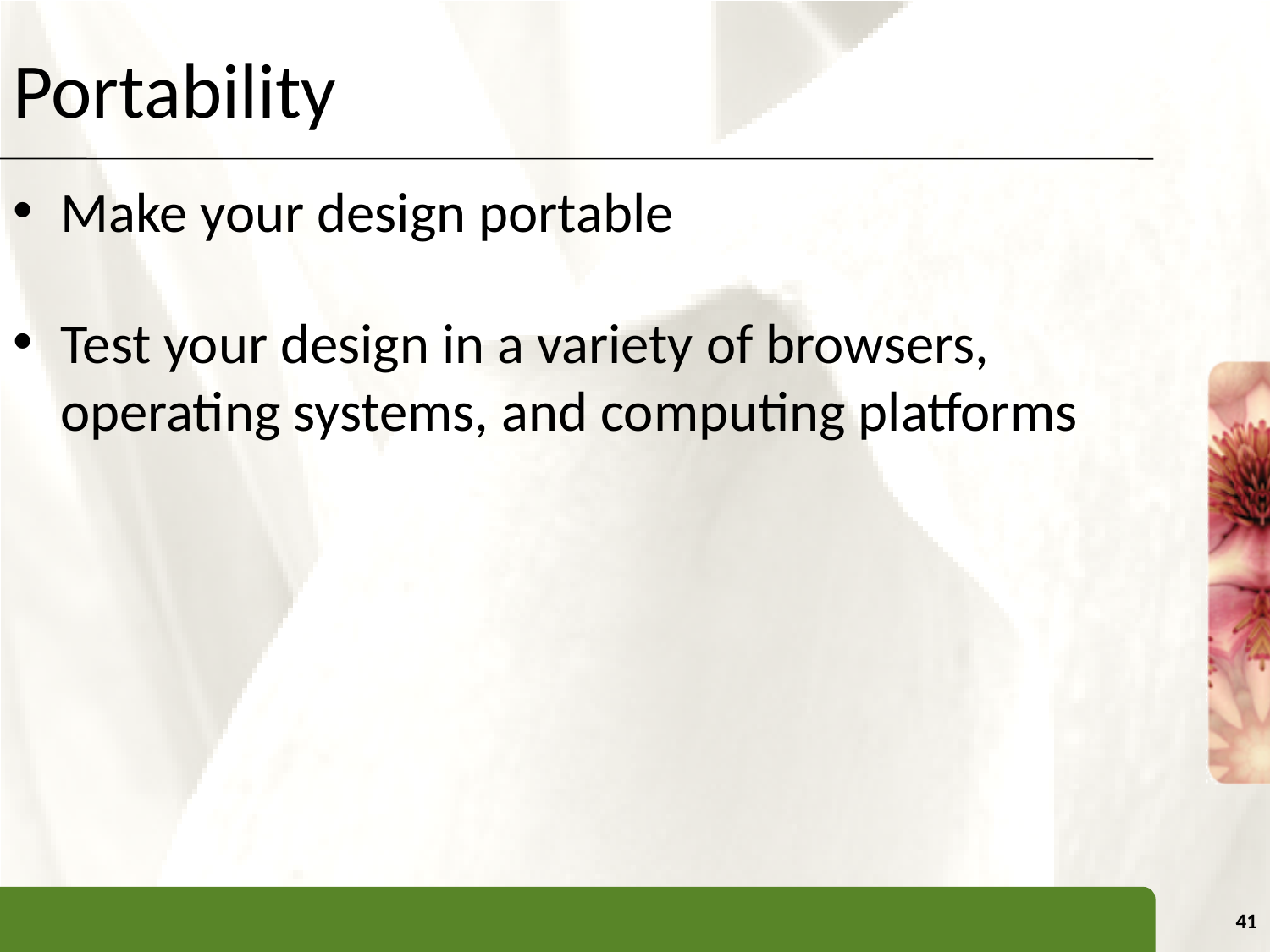

# Portability
Make your design portable
Test your design in a variety of browsers, operating systems, and computing platforms
41